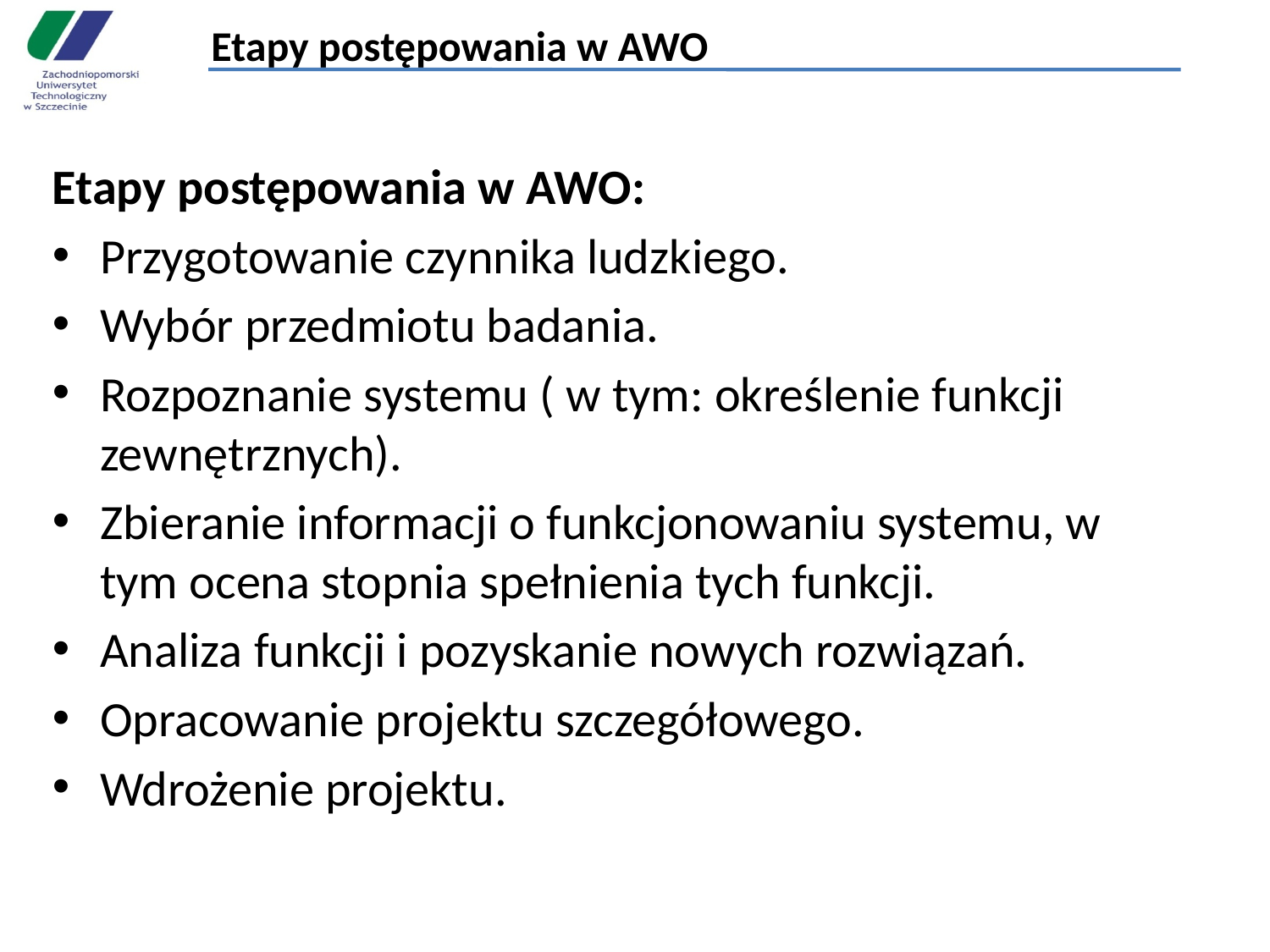

# Etapy postępowania w AWO
Etapy postępowania w AWO:
Przygotowanie czynnika ludzkiego.
Wybór przedmiotu badania.
Rozpoznanie systemu ( w tym: określenie funkcji zewnętrznych).
Zbieranie informacji o funkcjonowaniu systemu, w tym ocena stopnia spełnienia tych funkcji.
Analiza funkcji i pozyskanie nowych rozwiązań.
Opracowanie projektu szczegółowego.
Wdrożenie projektu.